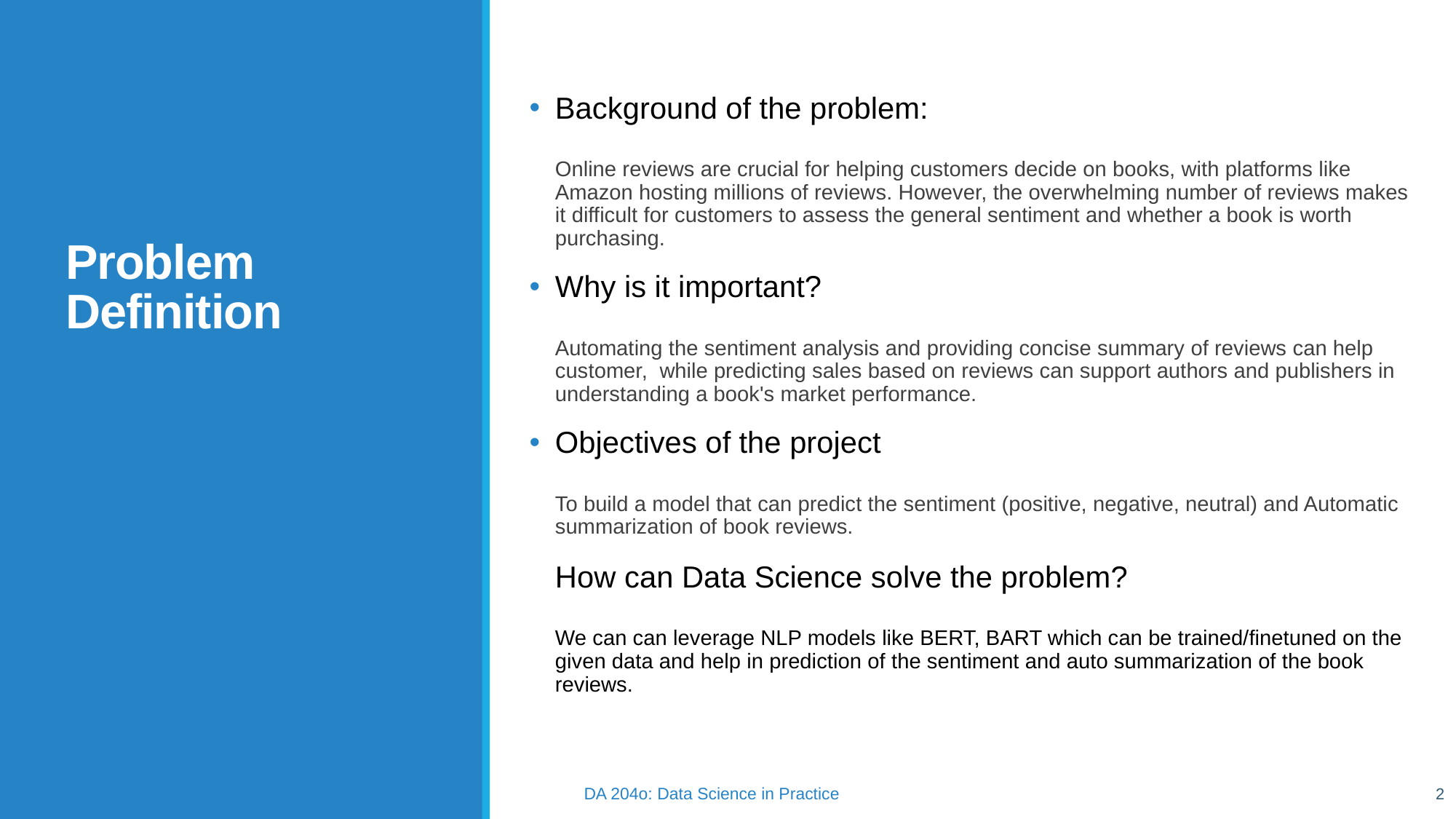

# Problem Definition
Background of the problem:
Online reviews are crucial for helping customers decide on books, with platforms like Amazon hosting millions of reviews. However, the overwhelming number of reviews makes it difficult for customers to assess the general sentiment and whether a book is worth purchasing.
Why is it important?
Automating the sentiment analysis and providing concise summary of reviews can help customer,  while predicting sales based on reviews can support authors and publishers in understanding a book's market performance.
Objectives of the project
To build a model that can predict the sentiment (positive, negative, neutral) and Automatic summarization of book reviews.
How can Data Science solve the problem?
We can can leverage NLP models like BERT, BART which can be trained/finetuned on the given data and help in prediction of the sentiment and auto summarization of the book reviews.

2
DA 204o: Data Science in Practice